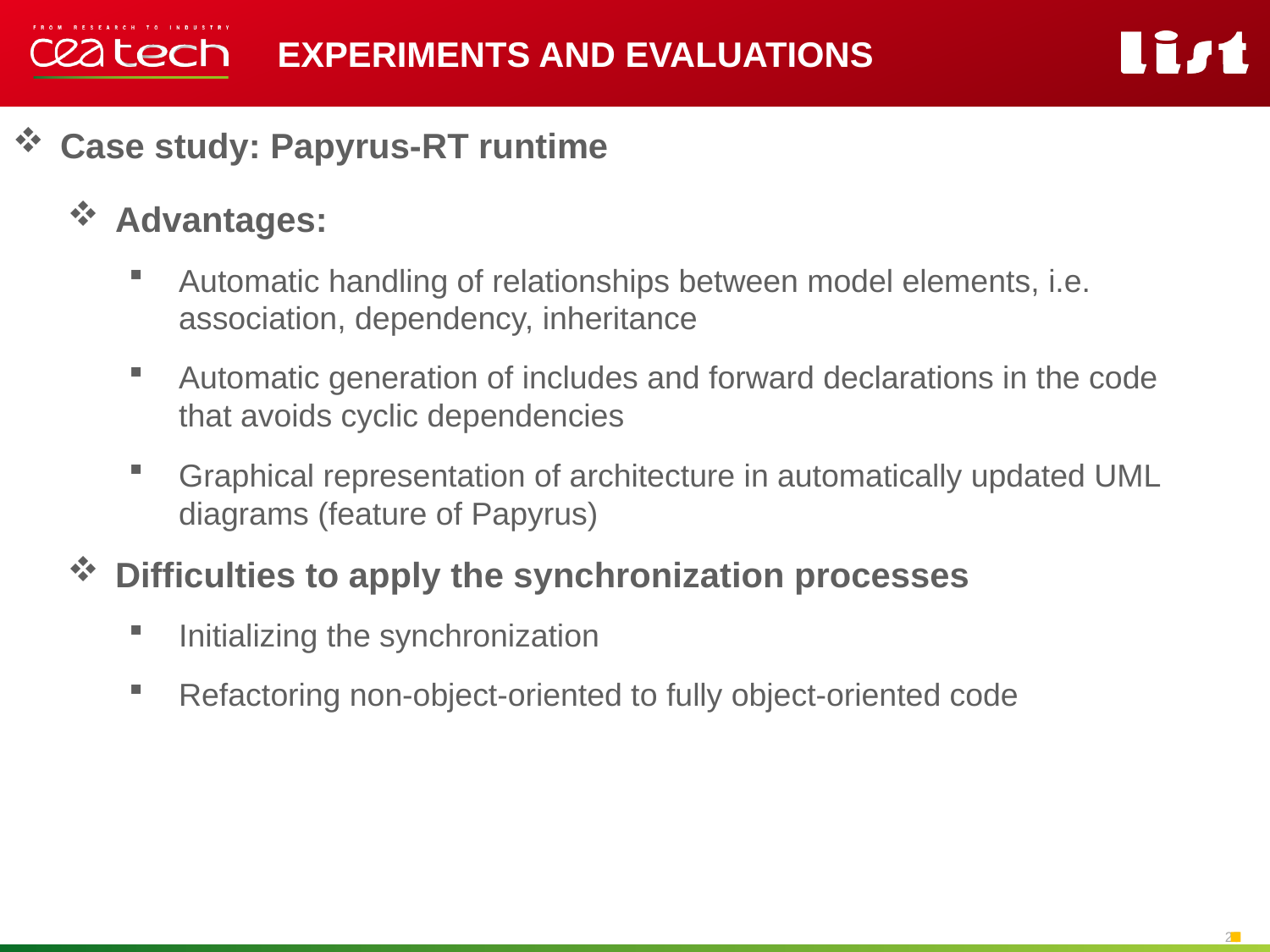

Experiments and evaluations
Case study: Papyrus-RT runtime
Advantages:
Automatic handling of relationships between model elements, i.e. association, dependency, inheritance
Automatic generation of includes and forward declarations in the code that avoids cyclic dependencies
Graphical representation of architecture in automatically updated UML diagrams (feature of Papyrus)
Difficulties to apply the synchronization processes
Initializing the synchronization
Refactoring non-object-oriented to fully object-oriented code